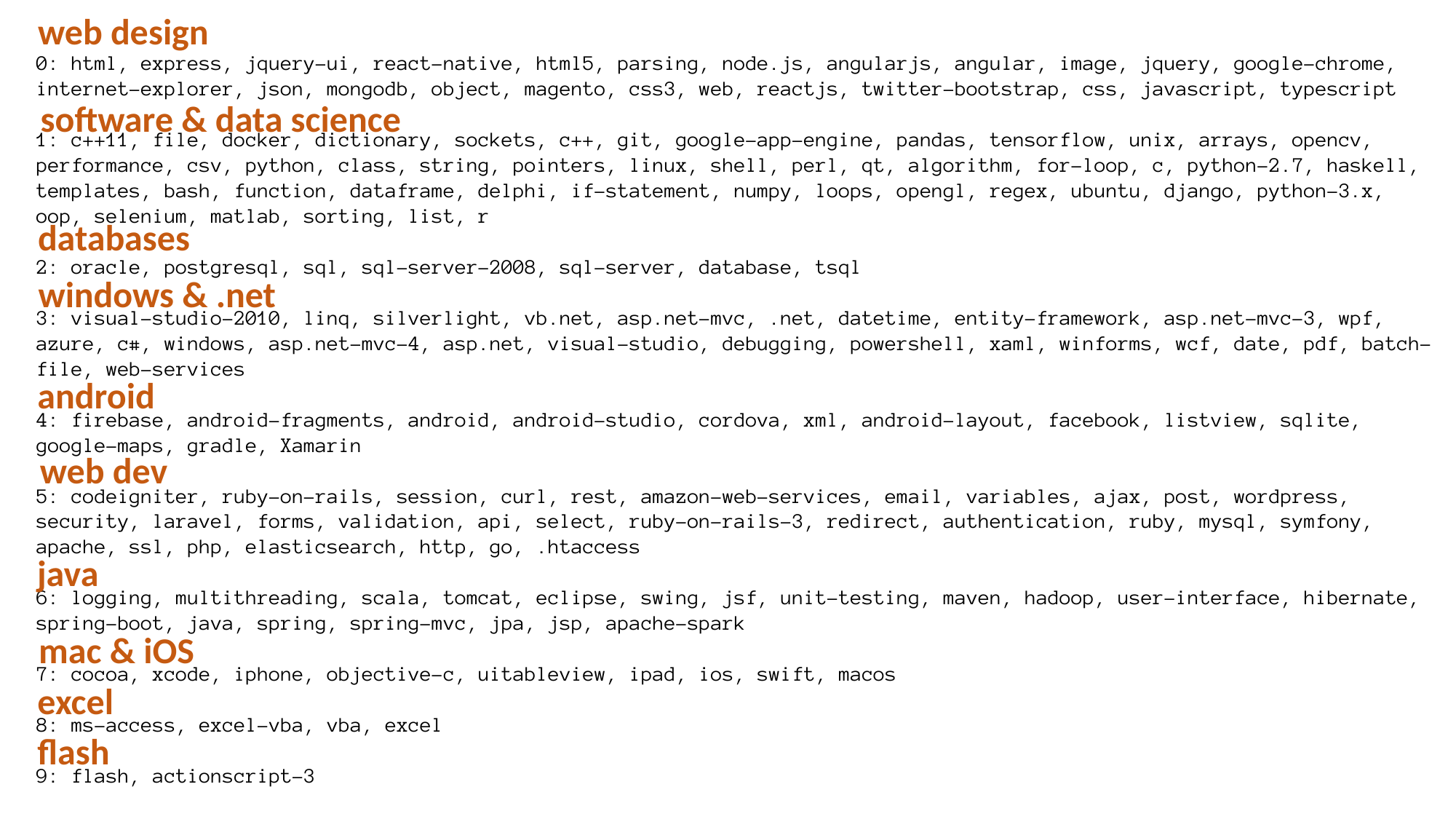

web design
software & data science
databases
windows & .net
android
web dev
java
mac & iOS
excel
flash
0: html, express, jquery-ui, react-native, html5, parsing, node.js, angularjs, angular, image, jquery, google-chrome, internet-explorer, json, mongodb, object, magento, css3, web, reactjs, twitter-bootstrap, css, javascript, typescript

1: c++11, file, docker, dictionary, sockets, c++, git, google-app-engine, pandas, tensorflow, unix, arrays, opencv, performance, csv, python, class, string, pointers, linux, shell, perl, qt, algorithm, for-loop, c, python-2.7, haskell, templates, bash, function, dataframe, delphi, if-statement, numpy, loops, opengl, regex, ubuntu, django, python-3.x, oop, selenium, matlab, sorting, list, r

2: oracle, postgresql, sql, sql-server-2008, sql-server, database, tsql

3: visual-studio-2010, linq, silverlight, vb.net, asp.net-mvc, .net, datetime, entity-framework, asp.net-mvc-3, wpf, azure, c#, windows, asp.net-mvc-4, asp.net, visual-studio, debugging, powershell, xaml, winforms, wcf, date, pdf, batch-file, web-services

4: firebase, android-fragments, android, android-studio, cordova, xml, android-layout, facebook, listview, sqlite, google-maps, gradle, Xamarin

5: codeigniter, ruby-on-rails, session, curl, rest, amazon-web-services, email, variables, ajax, post, wordpress, security, laravel, forms, validation, api, select, ruby-on-rails-3, redirect, authentication, ruby, mysql, symfony, apache, ssl, php, elasticsearch, http, go, .htaccess

6: logging, multithreading, scala, tomcat, eclipse, swing, jsf, unit-testing, maven, hadoop, user-interface, hibernate, spring-boot, java, spring, spring-mvc, jpa, jsp, apache-spark

7: cocoa, xcode, iphone, objective-c, uitableview, ipad, ios, swift, macos

8: ms-access, excel-vba, vba, excel

9: flash, actionscript-3